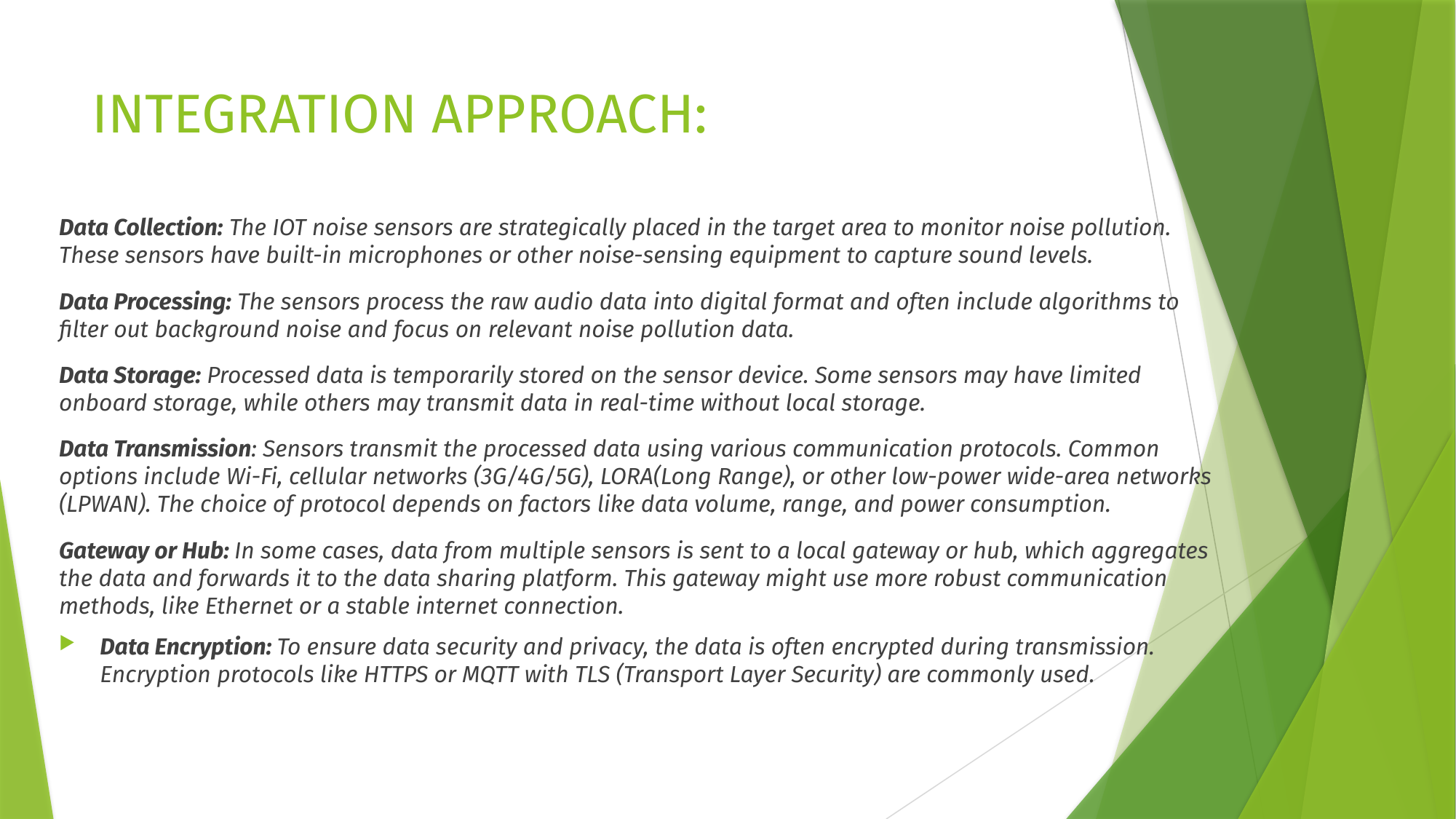

# INTEGRATION APPROACH:
Data Collection: The IOT noise sensors are strategically placed in the target area to monitor noise pollution. These sensors have built-in microphones or other noise-sensing equipment to capture sound levels.
Data Processing: The sensors process the raw audio data into digital format and often include algorithms to filter out background noise and focus on relevant noise pollution data.
Data Storage: Processed data is temporarily stored on the sensor device. Some sensors may have limited onboard storage, while others may transmit data in real-time without local storage.
Data Transmission: Sensors transmit the processed data using various communication protocols. Common options include Wi-Fi, cellular networks (3G/4G/5G), LORA(Long Range), or other low-power wide-area networks (LPWAN). The choice of protocol depends on factors like data volume, range, and power consumption.
Gateway or Hub: In some cases, data from multiple sensors is sent to a local gateway or hub, which aggregates the data and forwards it to the data sharing platform. This gateway might use more robust communication methods, like Ethernet or a stable internet connection.
Data Encryption: To ensure data security and privacy, the data is often encrypted during transmission. Encryption protocols like HTTPS or MQTT with TLS (Transport Layer Security) are commonly used.